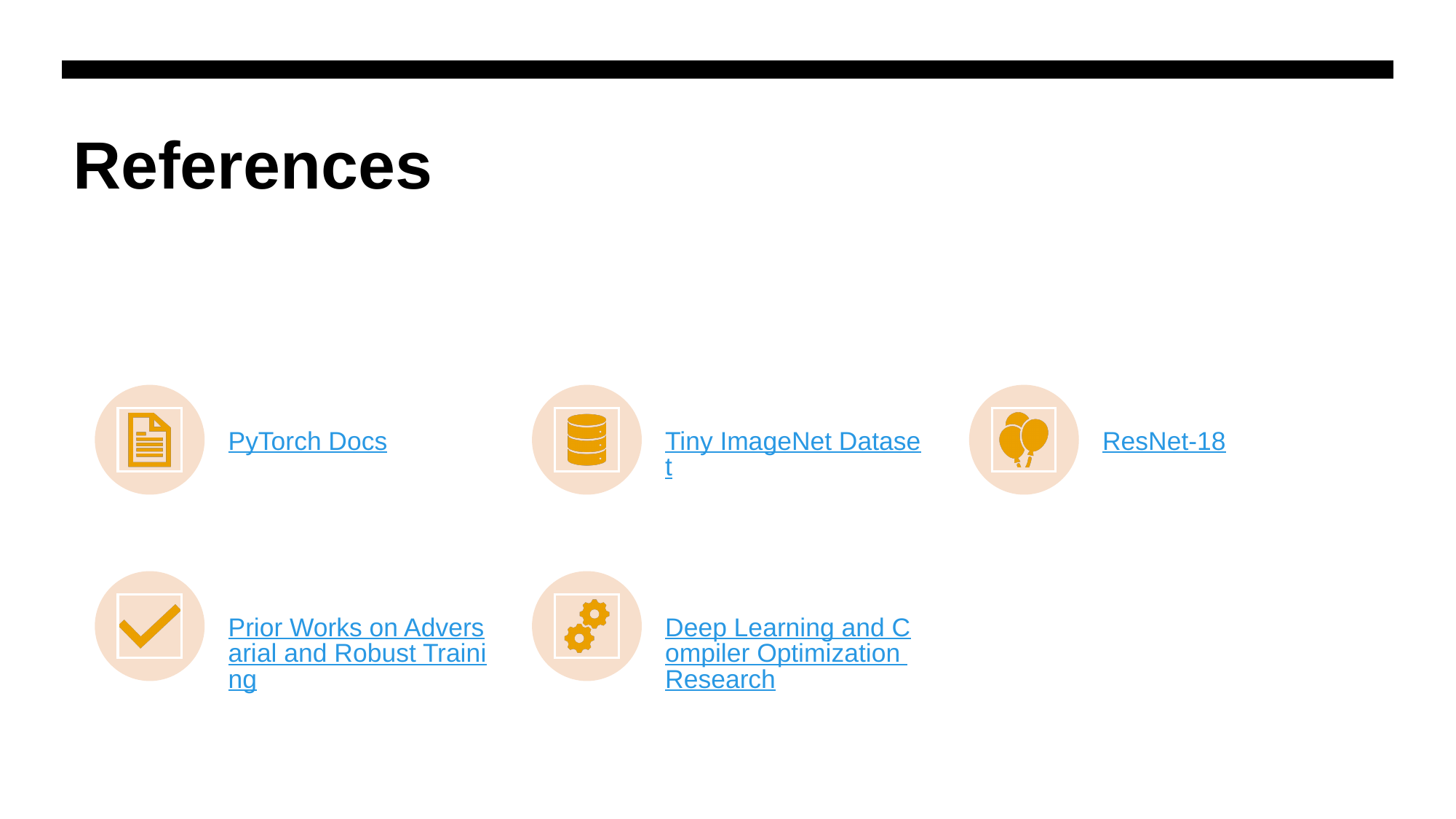

# References
PyTorch Docs
Tiny ImageNet Dataset
ResNet-18
Prior Works on Adversarial and Robust Training
Deep Learning and Compiler Optimization Research